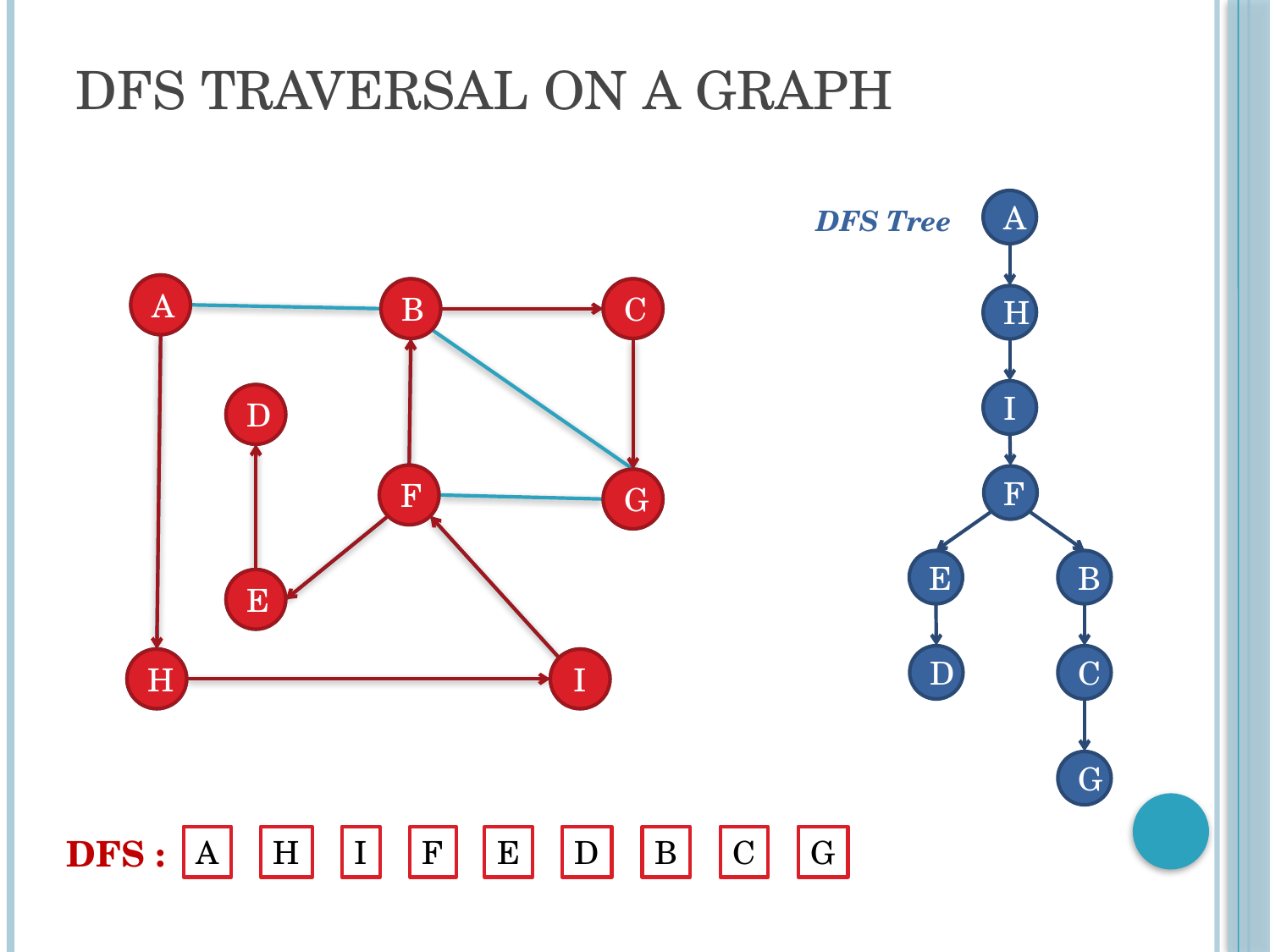

# DFS Traversal on a Graph
A
H
I
F
E
B
D
C
G
DFS Tree
A
B
C
D
F
G
E
H
I
A
B
C
D
F
G
E
H
I
DFS :
A
H
I
F
E
D
B
C
G